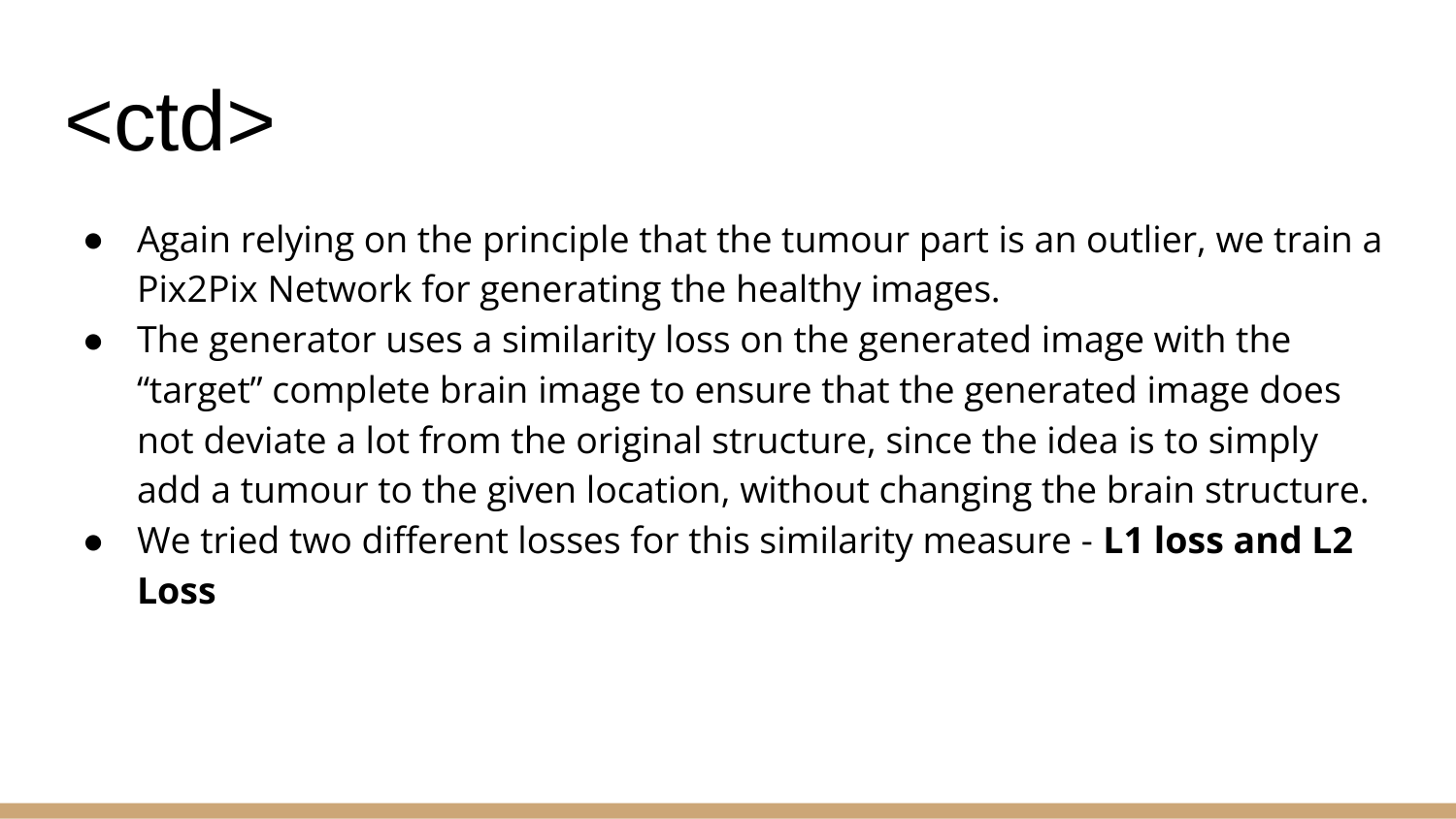

# <ctd>
Again relying on the principle that the tumour part is an outlier, we train a Pix2Pix Network for generating the healthy images.
The generator uses a similarity loss on the generated image with the “target” complete brain image to ensure that the generated image does not deviate a lot from the original structure, since the idea is to simply add a tumour to the given location, without changing the brain structure.
We tried two different losses for this similarity measure - L1 loss and L2 Loss